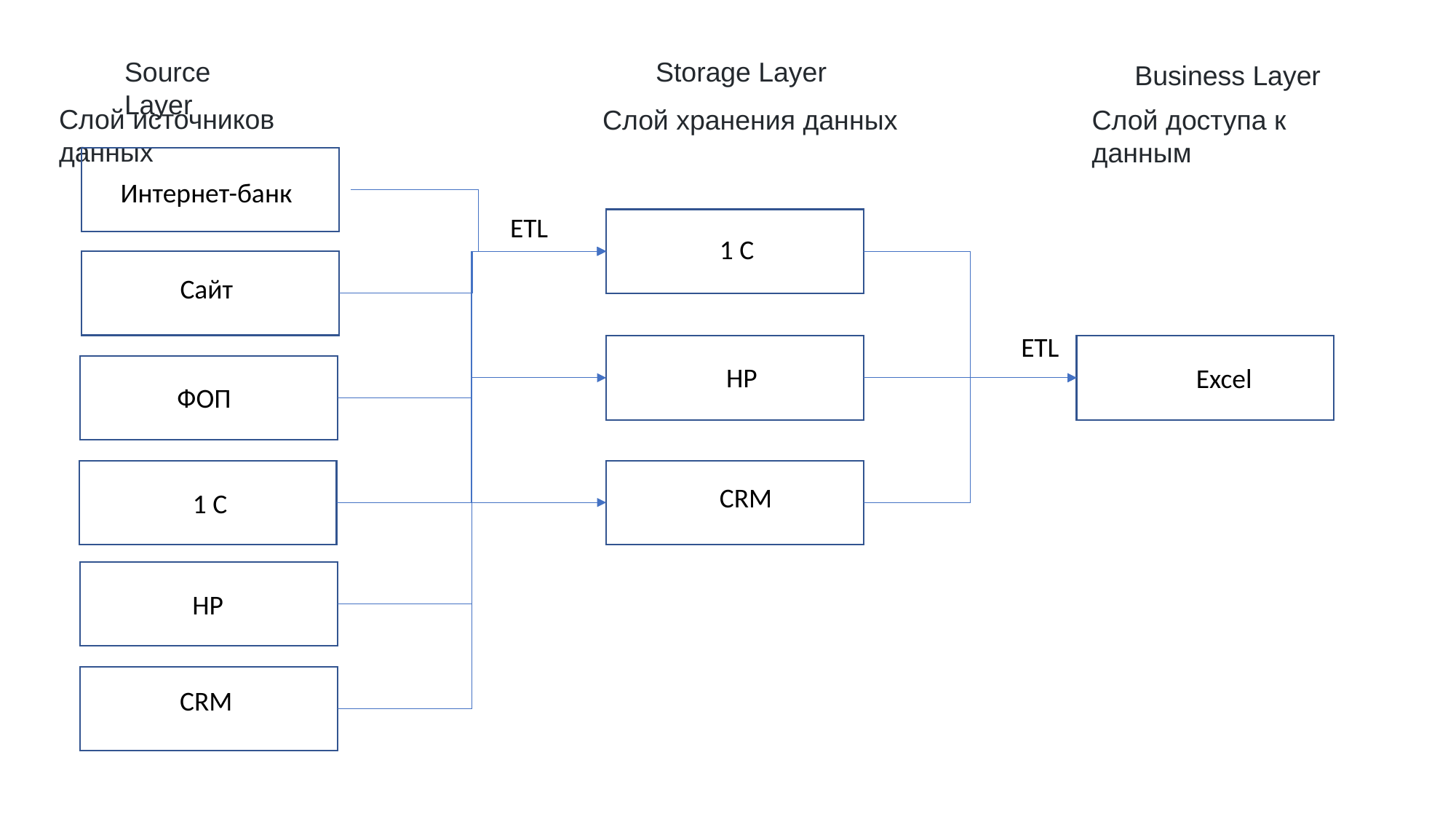

Source Layer
Storage Layer
Business Layer
Слой источников данных
Слой хранения данных
Слой доступа к данным

Интернет-банк
ETL

1 C

Сайт
ETL

HP
Excel

ФОП

CRM
1 C

HP

CRM